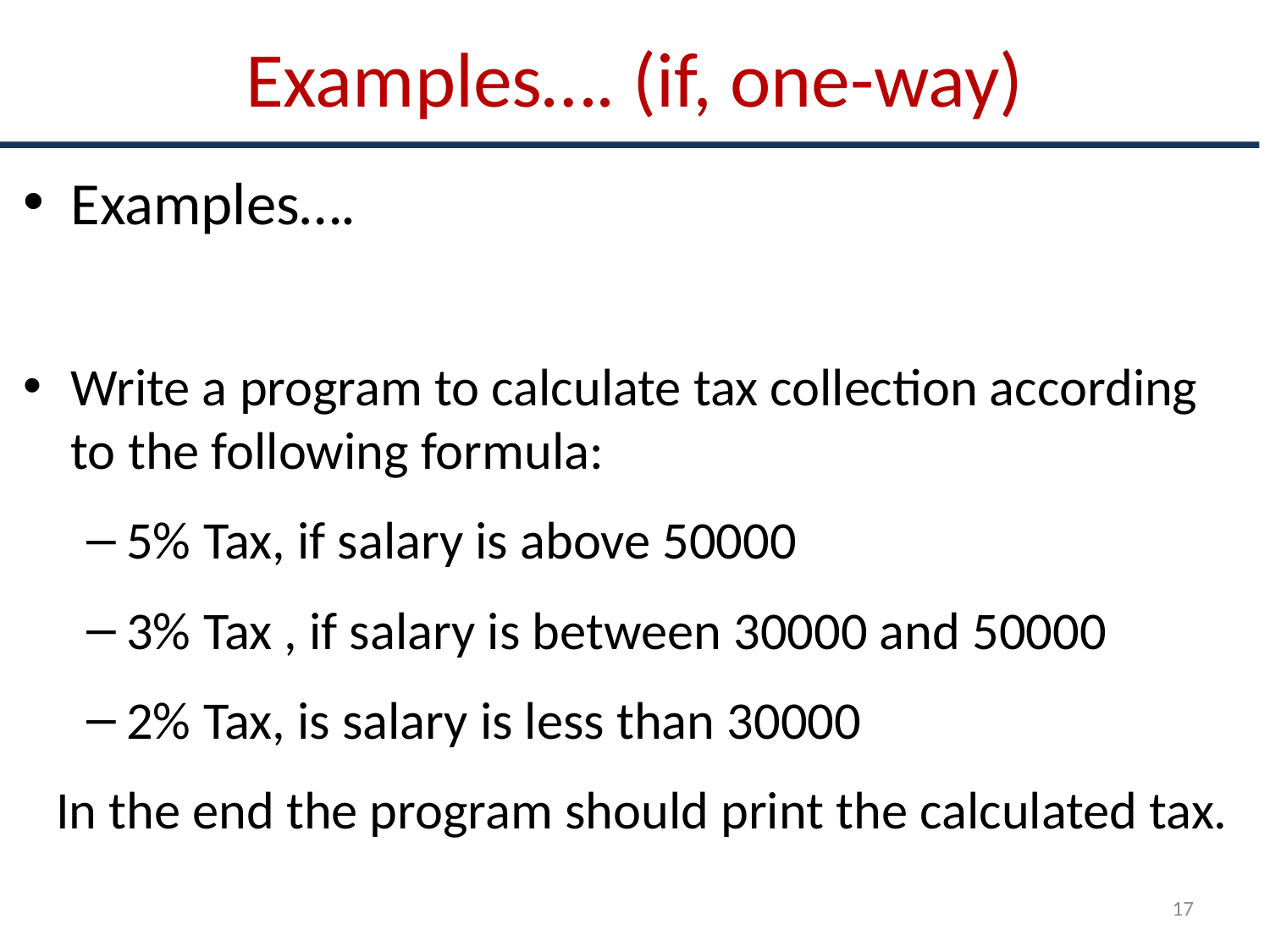

# Examples…. (if, one-way)

Examples….

Write a program to calculate tax collection according to the following formula:
5% Tax, if salary is above 50000
3% Tax , if salary is between 30000 and 50000
2% Tax, is salary is less than 30000
In the end the program should print the calculated tax.

17